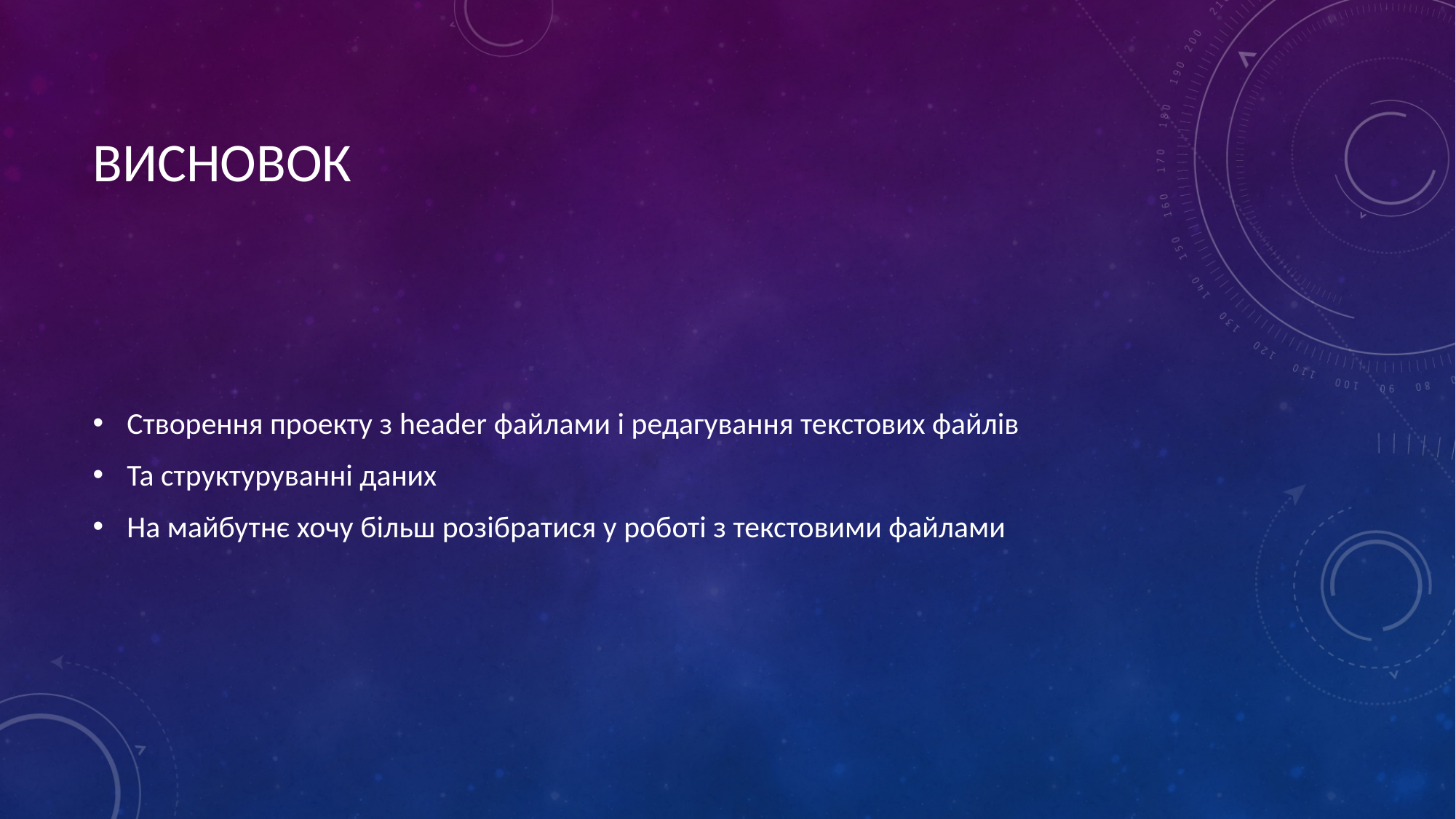

# Висновок
Створення проекту з header файлами і редагування текстових файлів
Та структуруванні даних
На майбутнє хочу більш розібратися у роботі з текстовими файлами